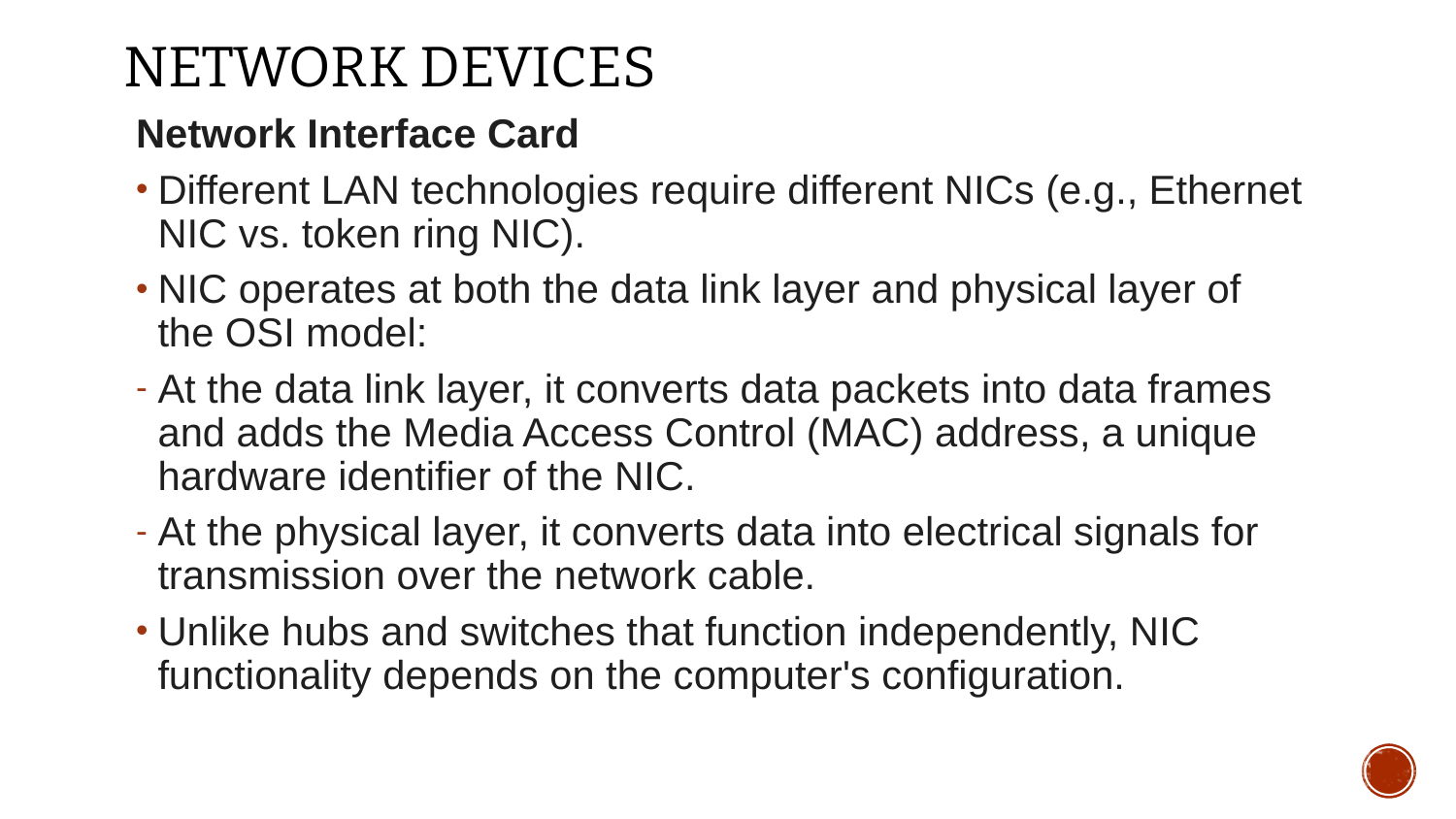

# Network DEVICES
Network Interface Card
Different LAN technologies require different NICs (e.g., Ethernet NIC vs. token ring NIC).
NIC operates at both the data link layer and physical layer of the OSI model:
At the data link layer, it converts data packets into data frames and adds the Media Access Control (MAC) address, a unique hardware identifier of the NIC.
At the physical layer, it converts data into electrical signals for transmission over the network cable.
Unlike hubs and switches that function independently, NIC functionality depends on the computer's configuration.